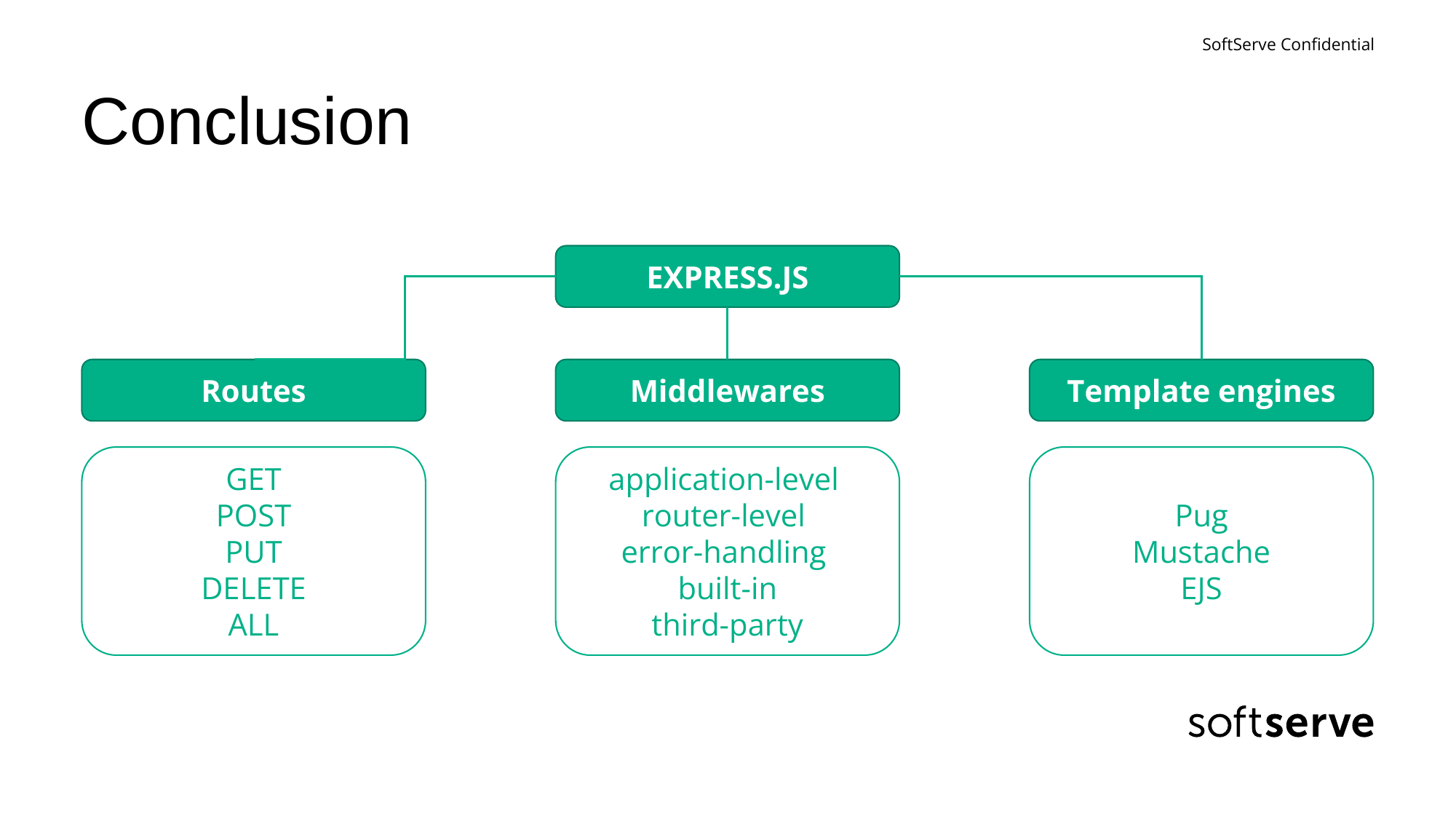

# Сonclusion
EXPRESS.JS
Routes
Middlewares
Template engines
application-level
router-level
error-handling
built-in
third-party
Pug
Mustache
EJS
GET
POST
PUT
DELETE
ALL